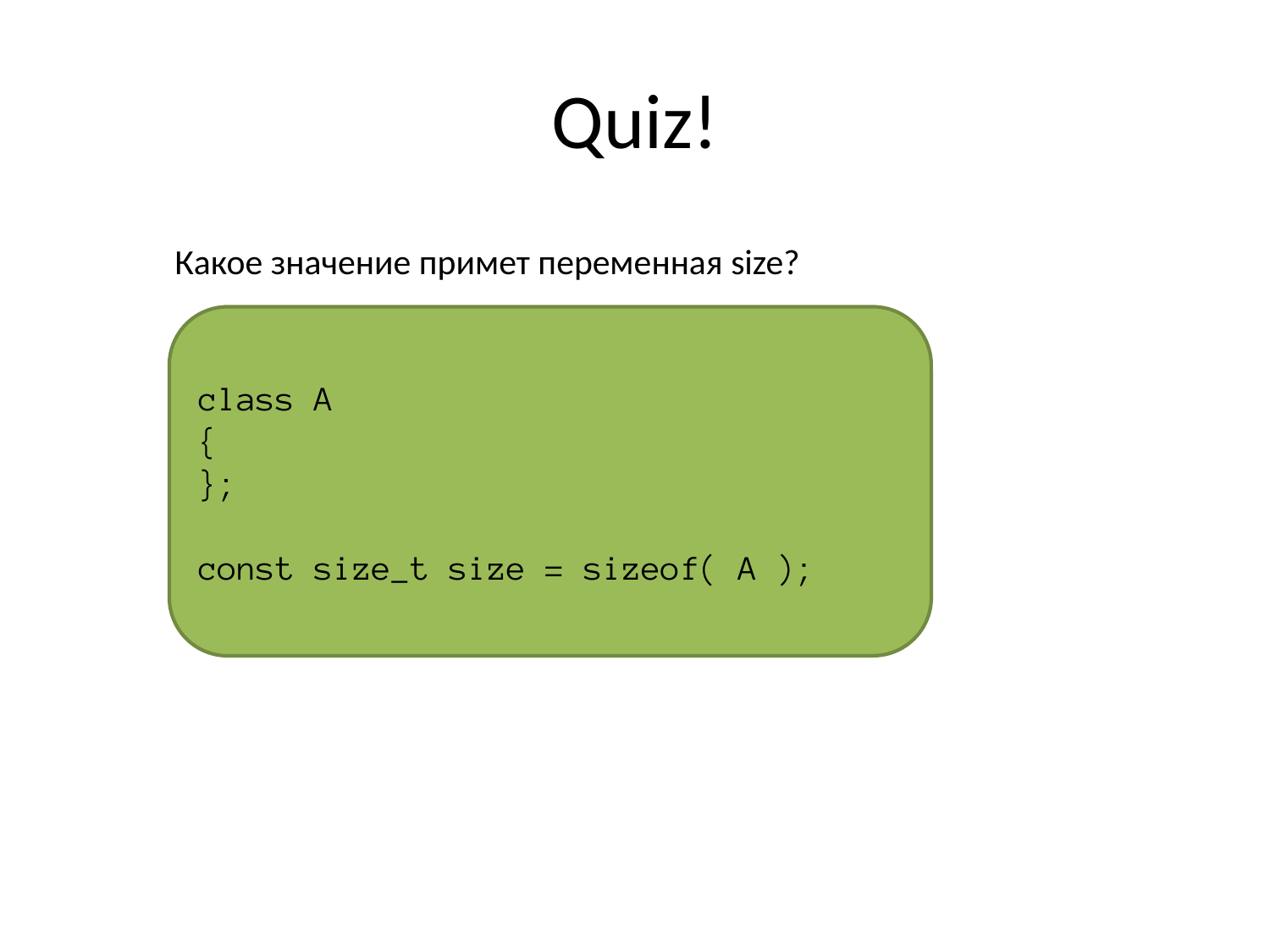

# Quiz!
Какое значение примет переменная size?
class A
{
};

const size_t size = sizeof( A );